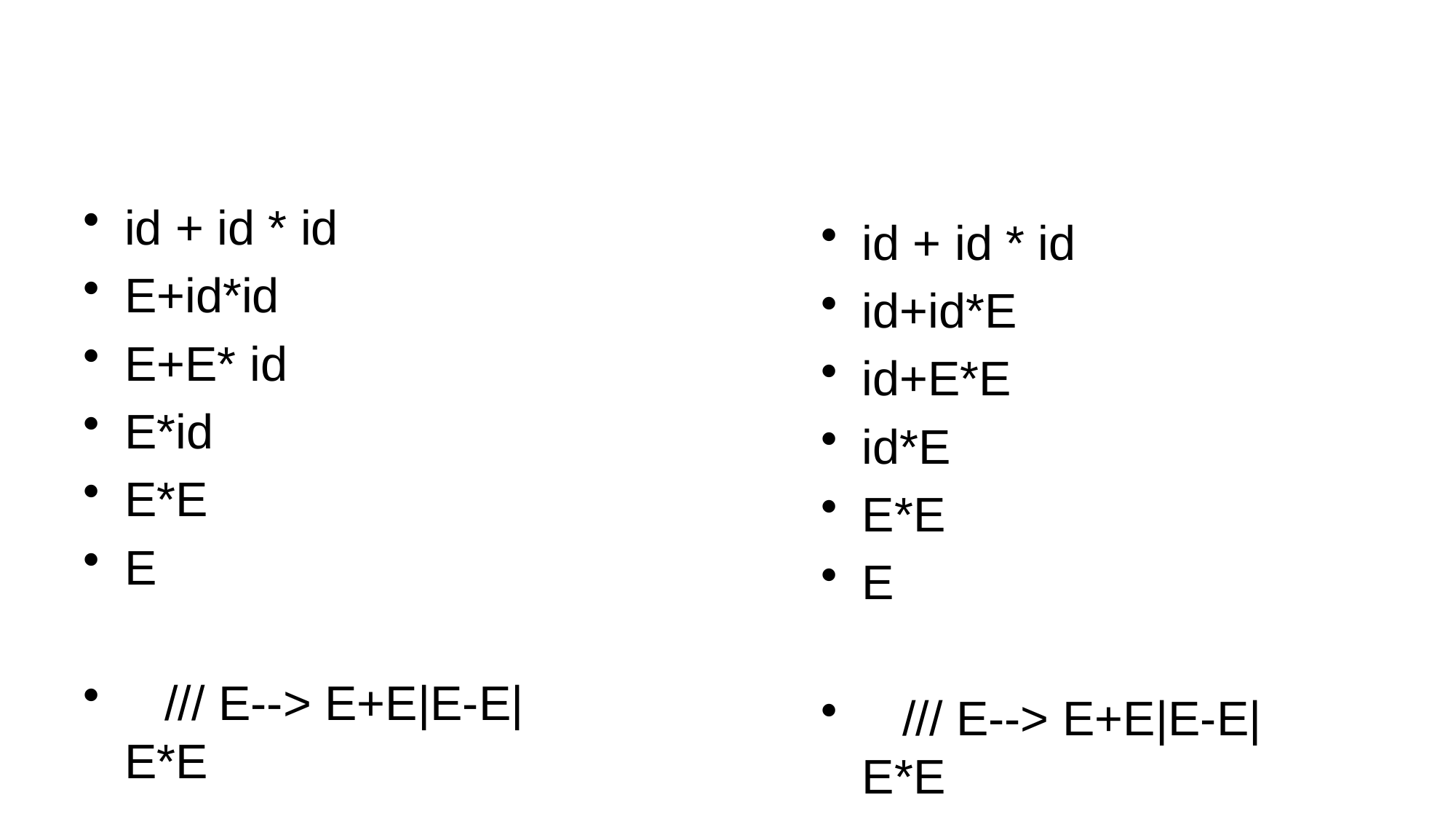

id + id * id
E+id*id
E+E* id
E*id
E*E
E

   /// E--> E+E|E-E|E*E
id + id * id
id+id*E
id+E*E
id*E
E*E
E

   /// E--> E+E|E-E|E*E